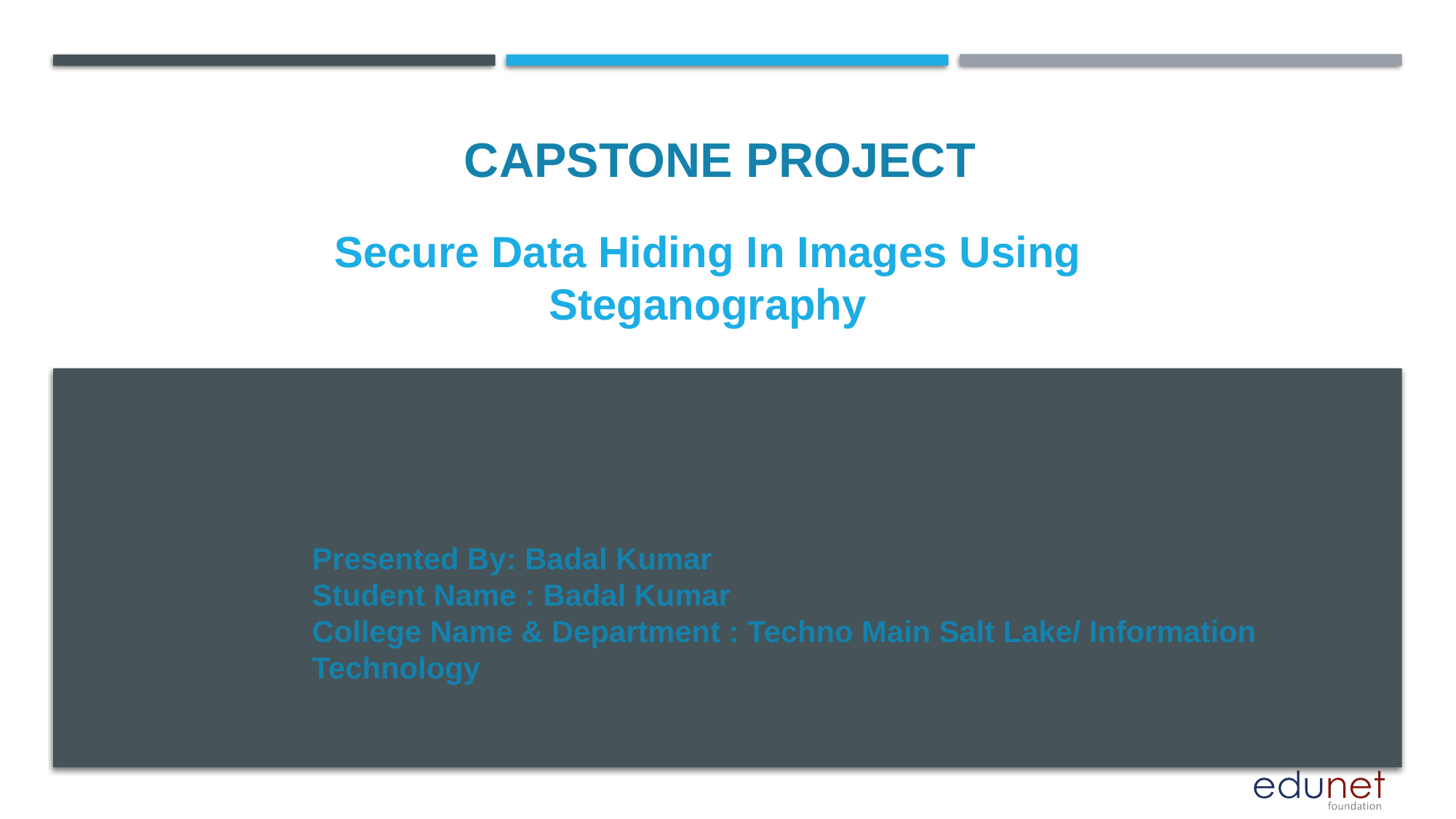

CAPSTONE PROJECT
# Secure Data Hiding In Images Using Steganography
Presented By: Badal Kumar
Student Name : Badal Kumar
College Name & Department : Techno Main Salt Lake/ Information Technology